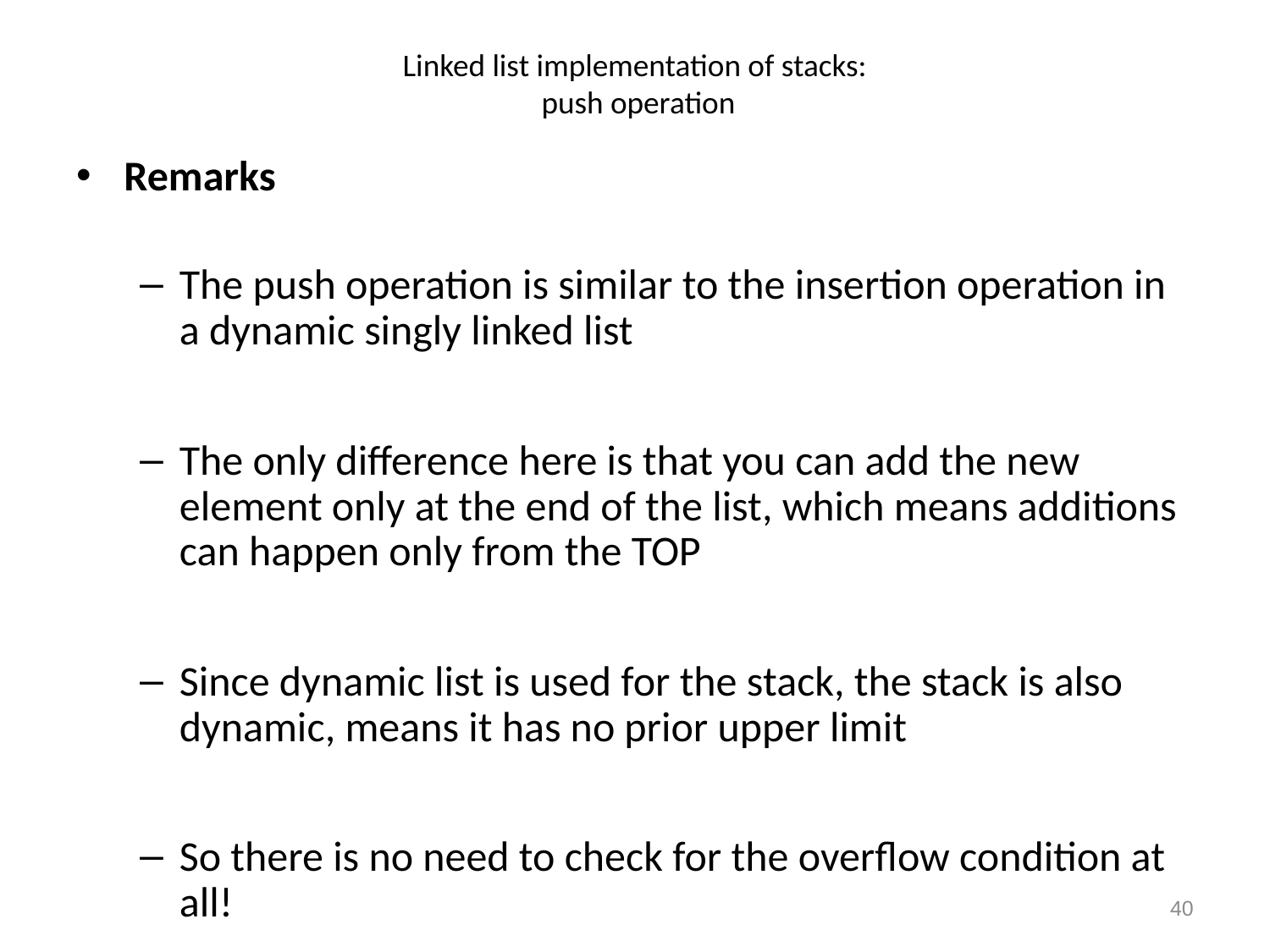

# Linked list implementation of stacks: push operation
Remarks

The push operation is similar to the insertion operation in a dynamic singly linked list

The only difference here is that you can add the new element only at the end of the list, which means additions can happen only from the TOP

Since dynamic list is used for the stack, the stack is also dynamic, means it has no prior upper limit

So there is no need to check for the overflow condition at all!
40